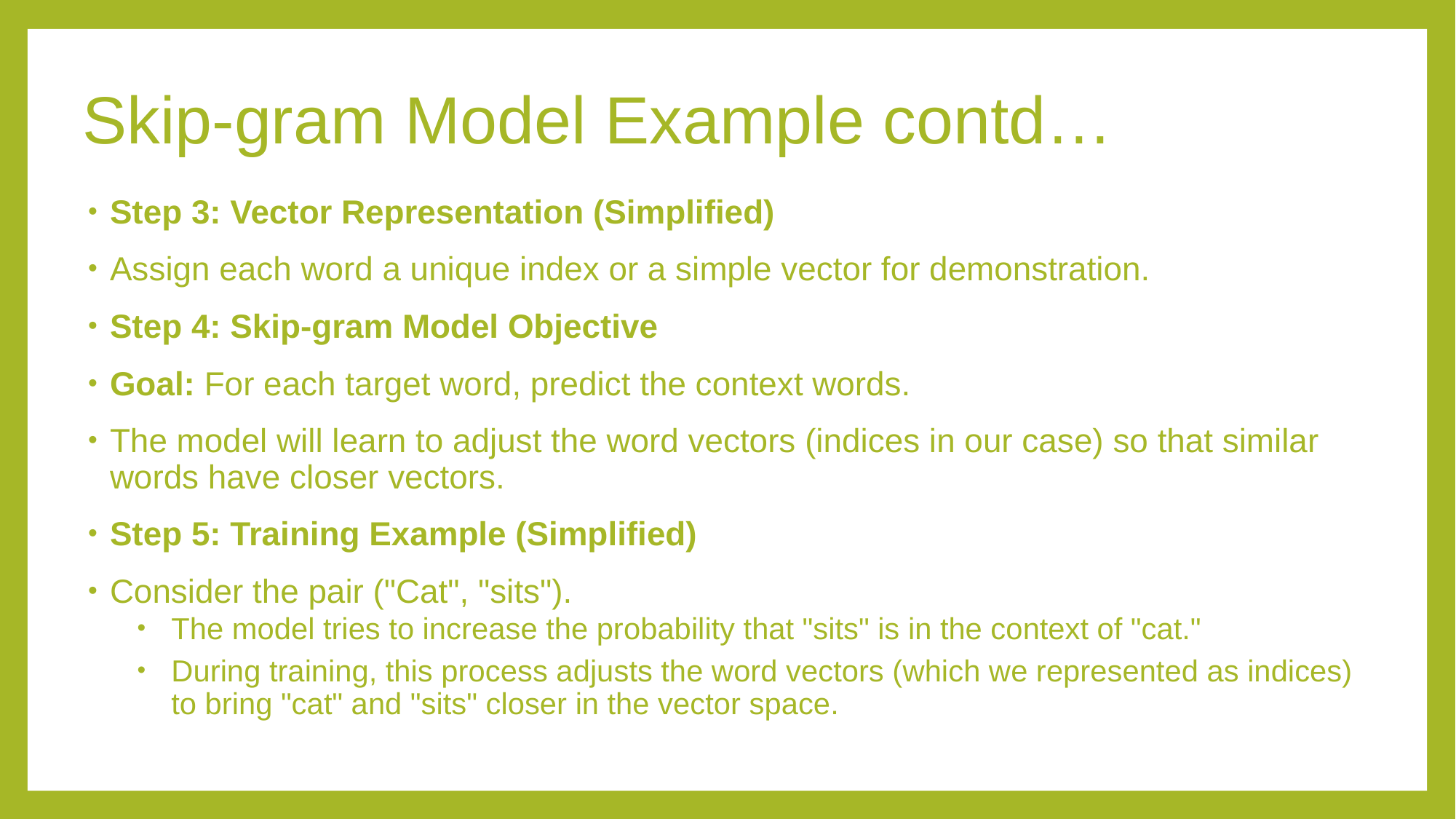

# Skip-gram Model Example contd…
Step 3: Vector Representation (Simplified)
Assign each word a unique index or a simple vector for demonstration.
Step 4: Skip-gram Model Objective
Goal: For each target word, predict the context words.
The model will learn to adjust the word vectors (indices in our case) so that similar words have closer vectors.
Step 5: Training Example (Simplified)
Consider the pair ("Cat", "sits").
The model tries to increase the probability that "sits" is in the context of "cat."
During training, this process adjusts the word vectors (which we represented as indices) to bring "cat" and "sits" closer in the vector space.